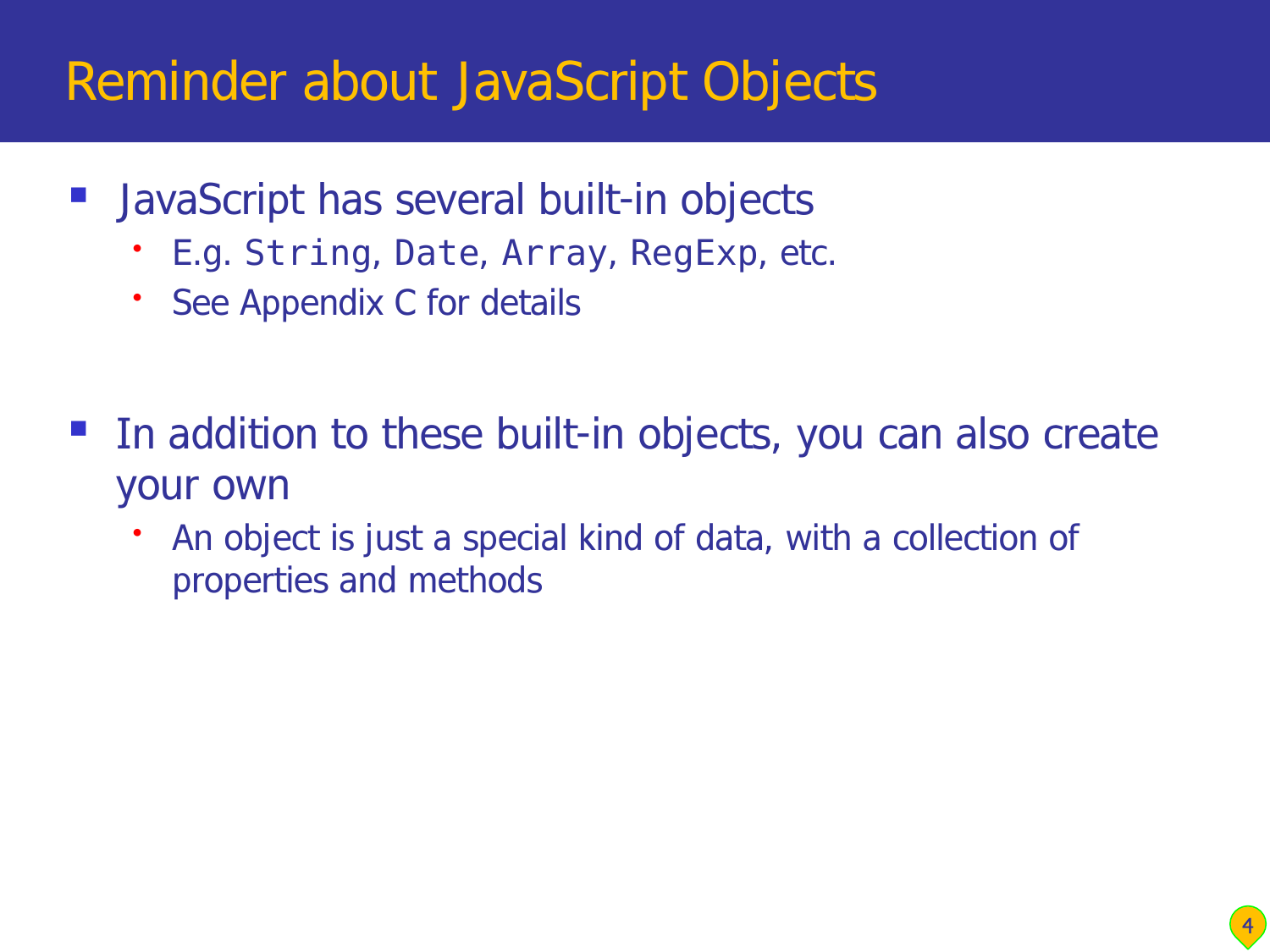

# Reminder about JavaScript Objects
JavaScript has several built-in objects
E.g. String, Date, Array, RegExp, etc.
See Appendix C for details

In addition to these built-in objects, you can also create your own
An object is just a special kind of data, with a collection of properties and methods

4